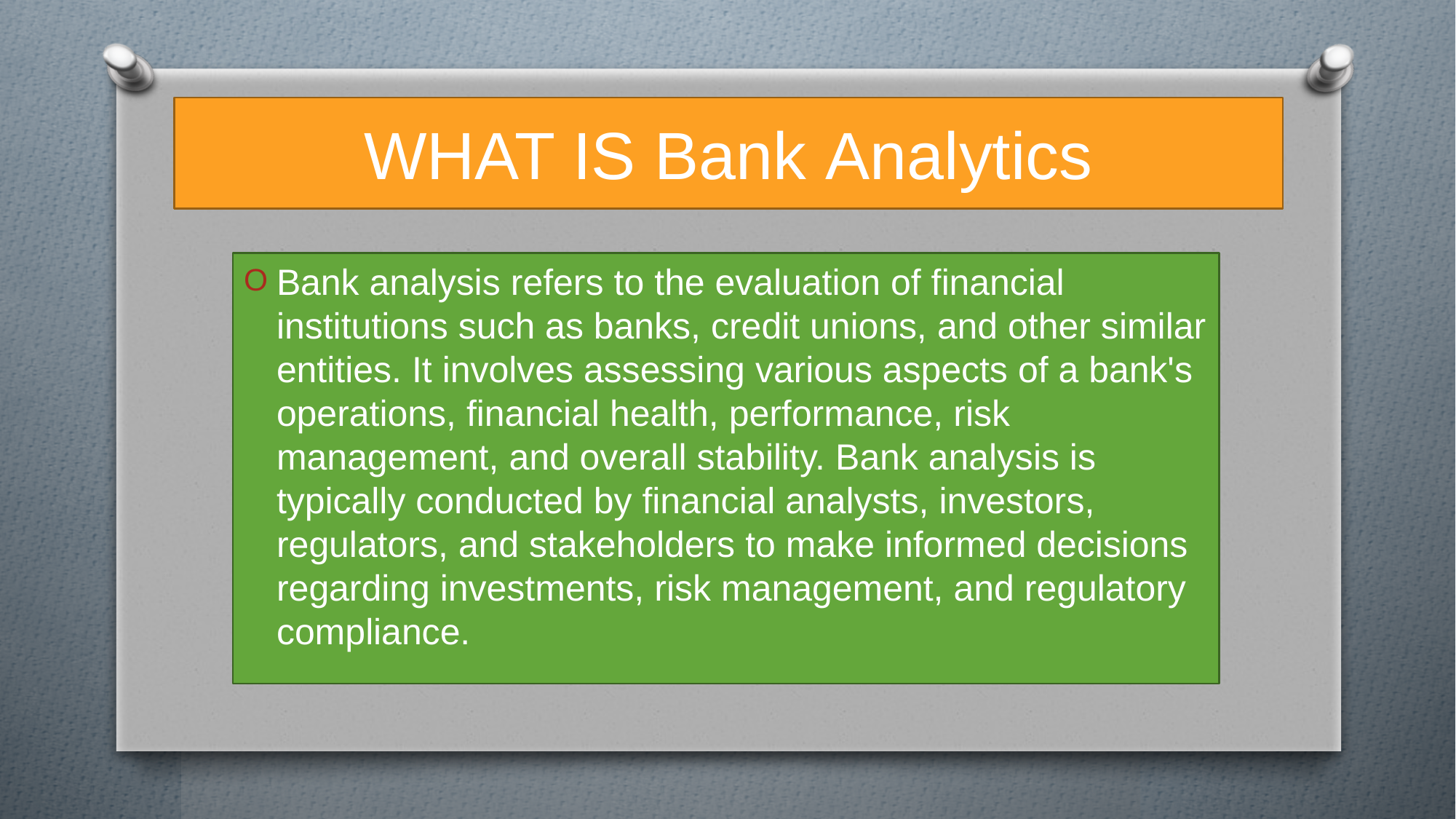

# WHAT IS Bank Analytics
Bank analysis refers to the evaluation of financial institutions such as banks, credit unions, and other similar entities. It involves assessing various aspects of a bank's operations, financial health, performance, risk management, and overall stability. Bank analysis is typically conducted by financial analysts, investors, regulators, and stakeholders to make informed decisions regarding investments, risk management, and regulatory compliance.